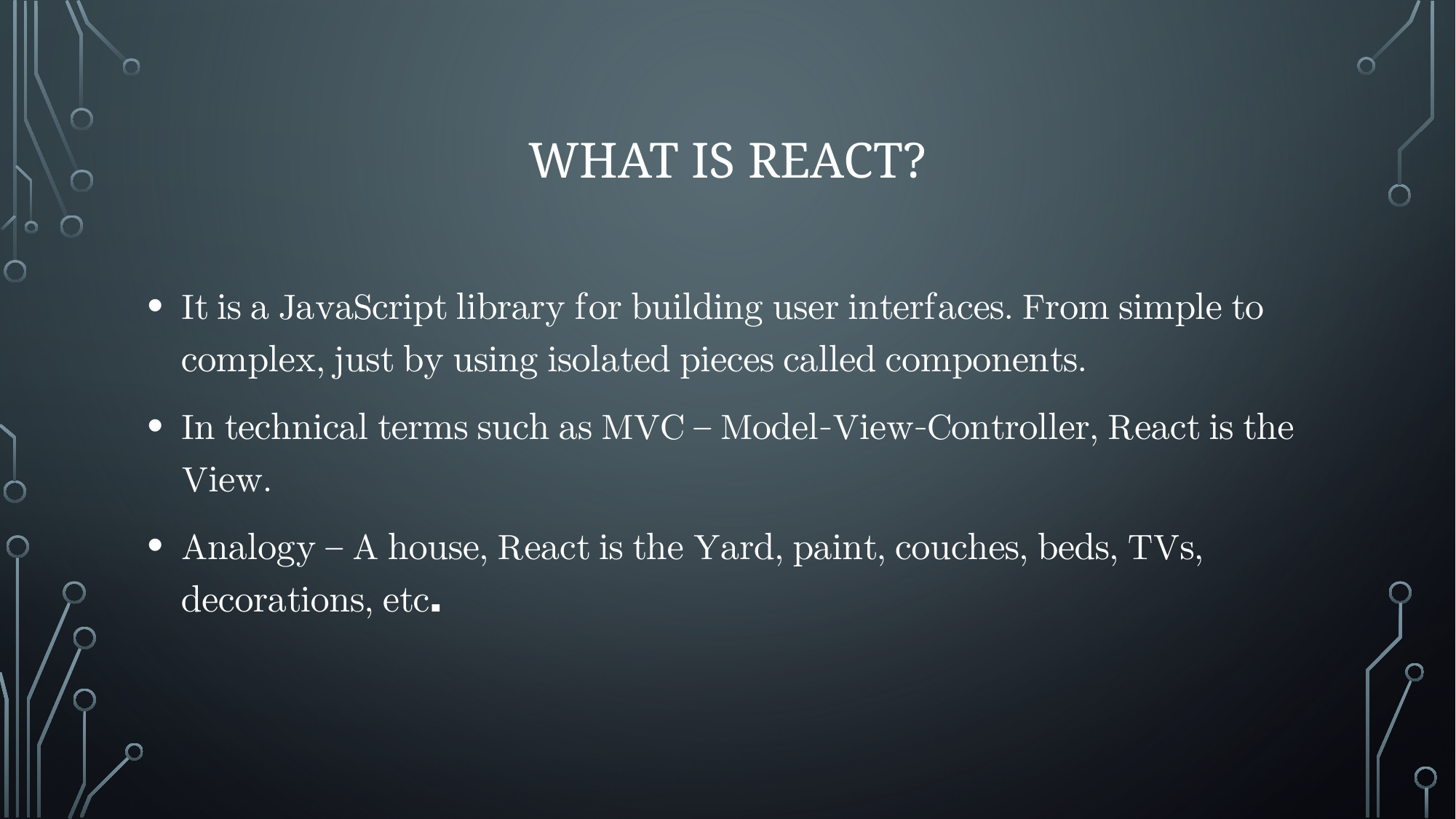

# What is React?
It is a JavaScript library for building user interfaces. From simple to complex, just by using isolated pieces called components.
In technical terms such as MVC – Model-View-Controller, React is the View.
Analogy – A house, React is the Yard, paint, couches, beds, TVs, decorations, etc.